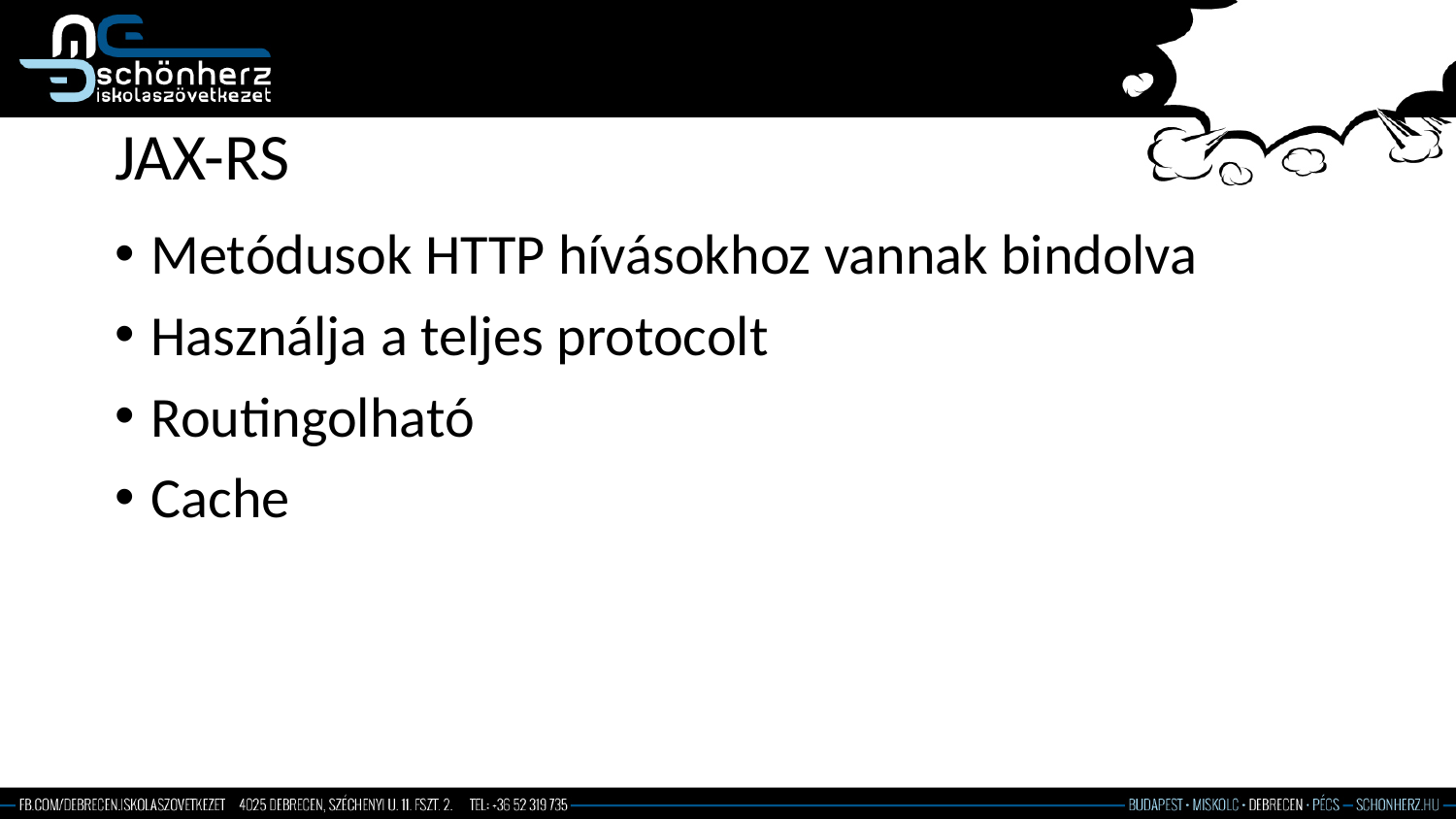

# JAX-RS
Metódusok HTTP hívásokhoz vannak bindolva
Használja a teljes protocolt
Routingolható
Cache